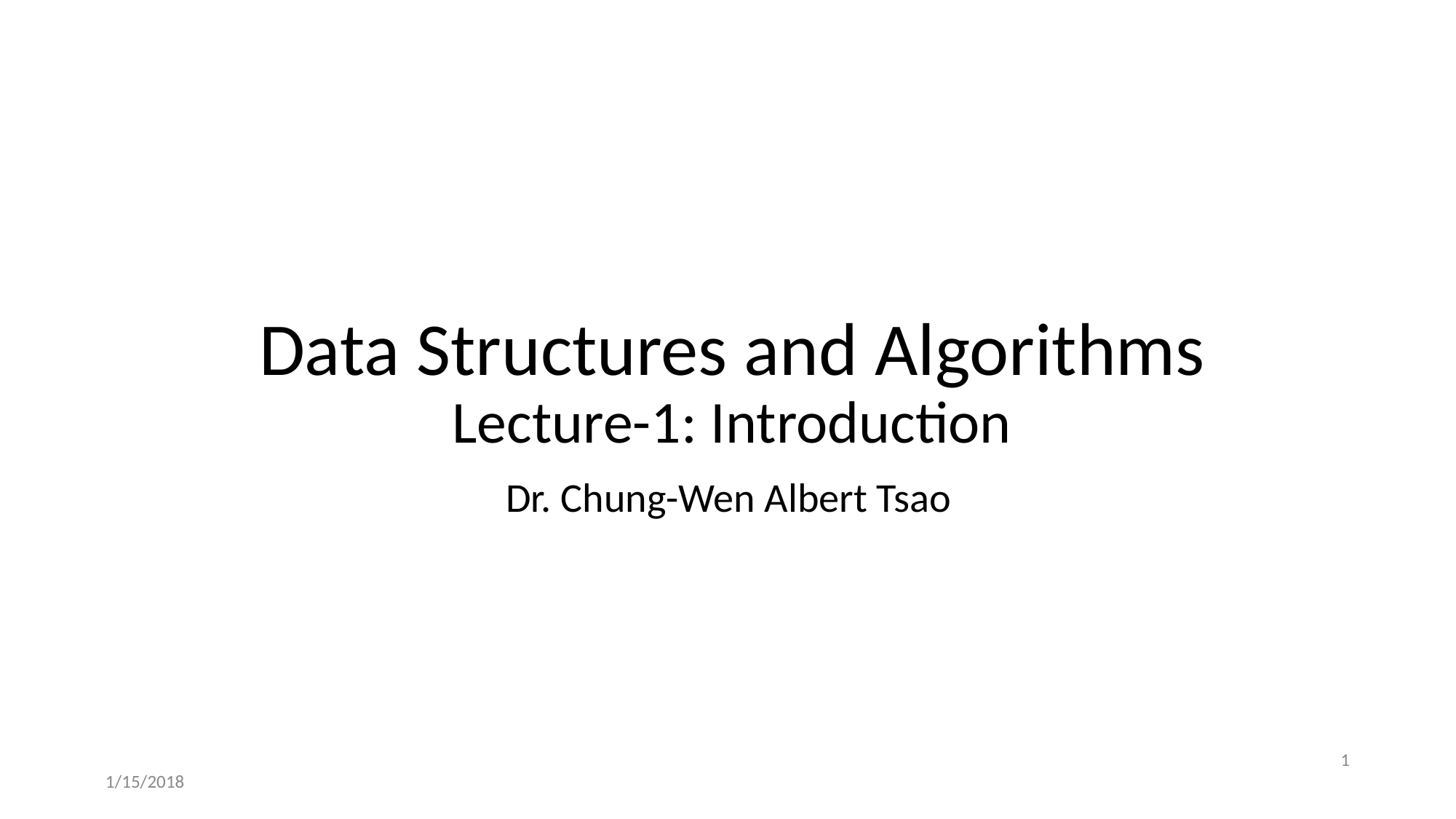

# Data Structures and Algorithms
Lecture-1: Introduction
Dr. Chung-Wen Albert Tsao
1
1/15/2018